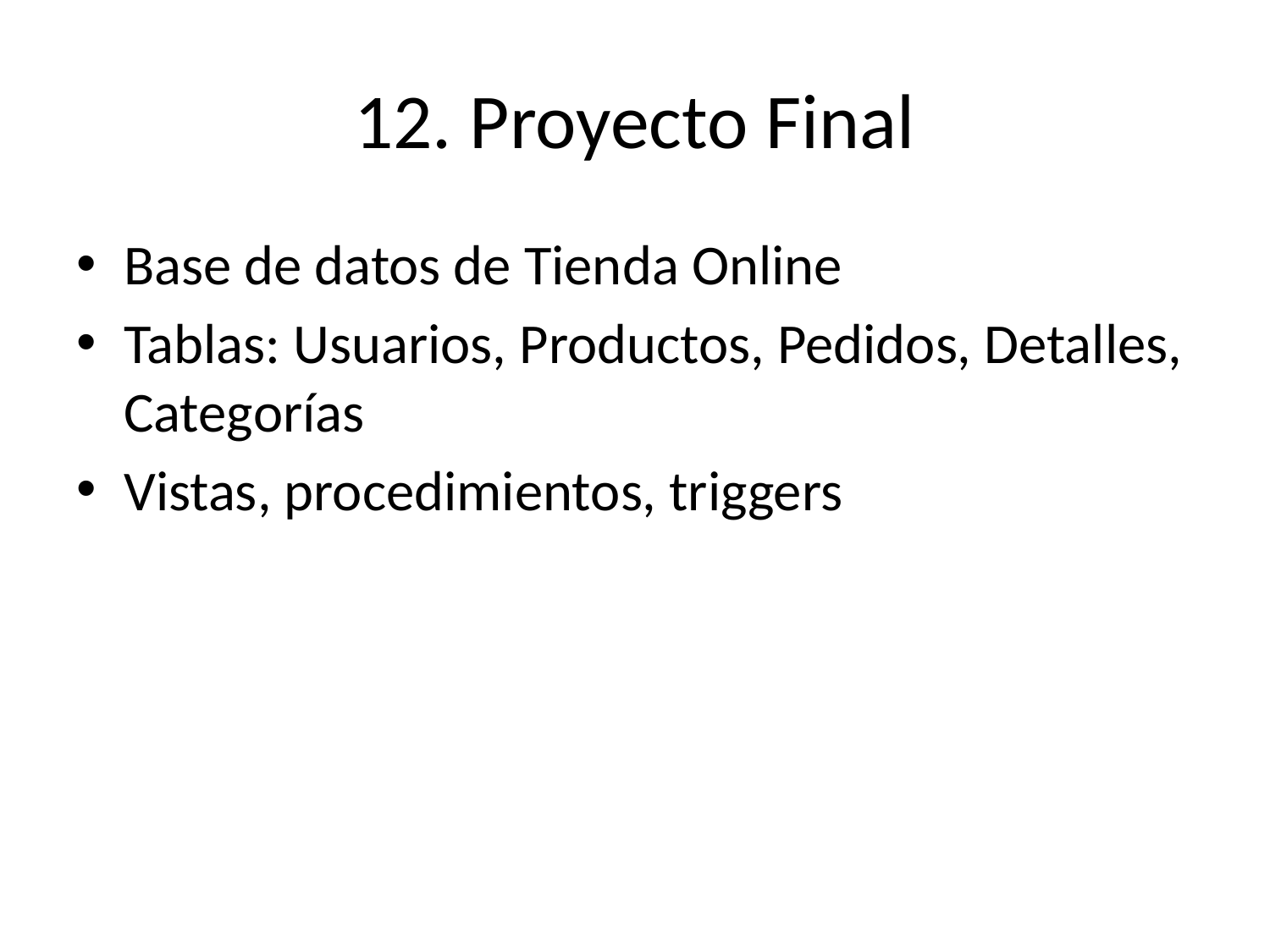

# 12. Proyecto Final
Base de datos de Tienda Online
Tablas: Usuarios, Productos, Pedidos, Detalles, Categorías
Vistas, procedimientos, triggers